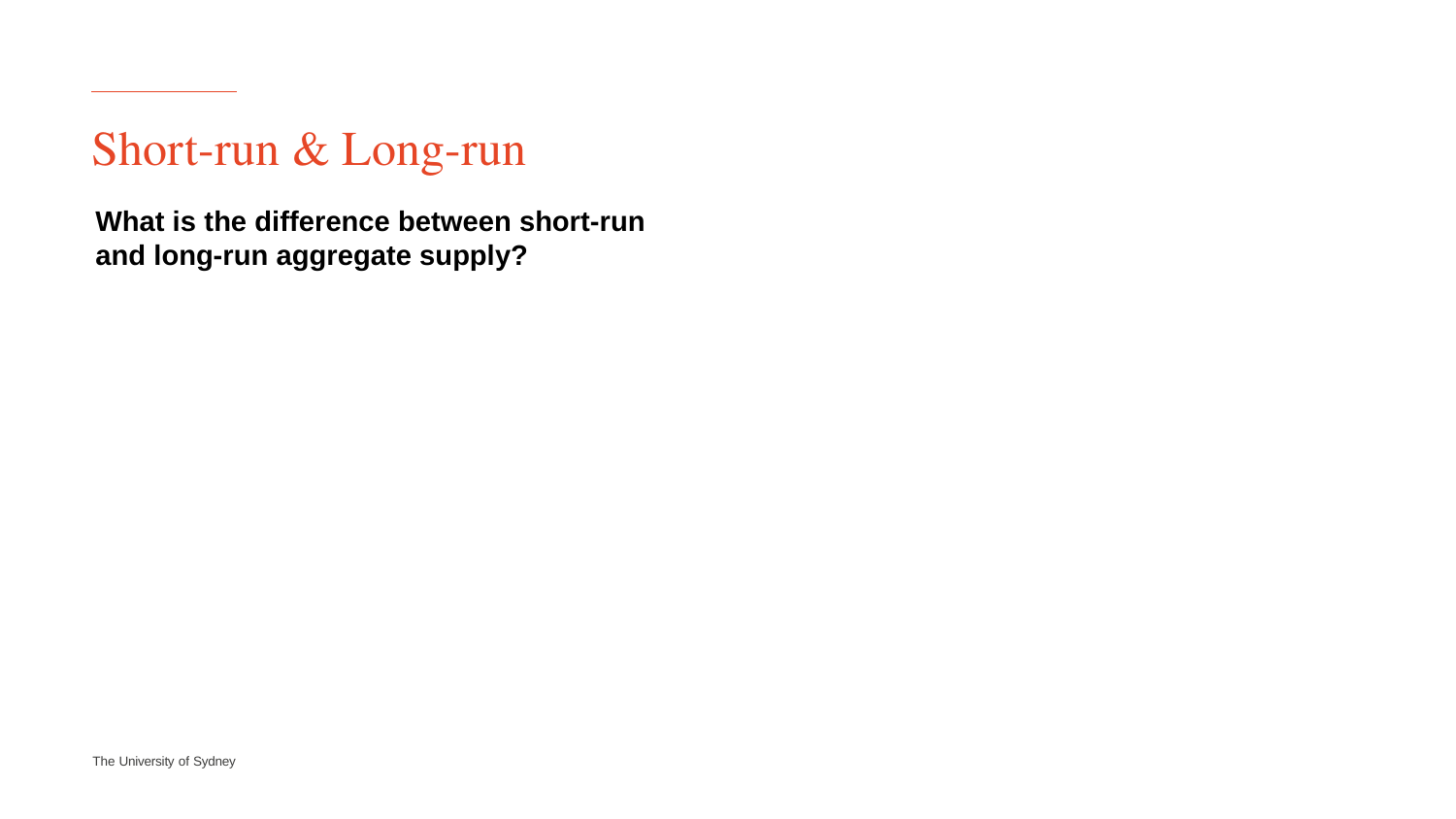

# Short-run & Long-run
What is the difference between short-run and long-run aggregate supply?